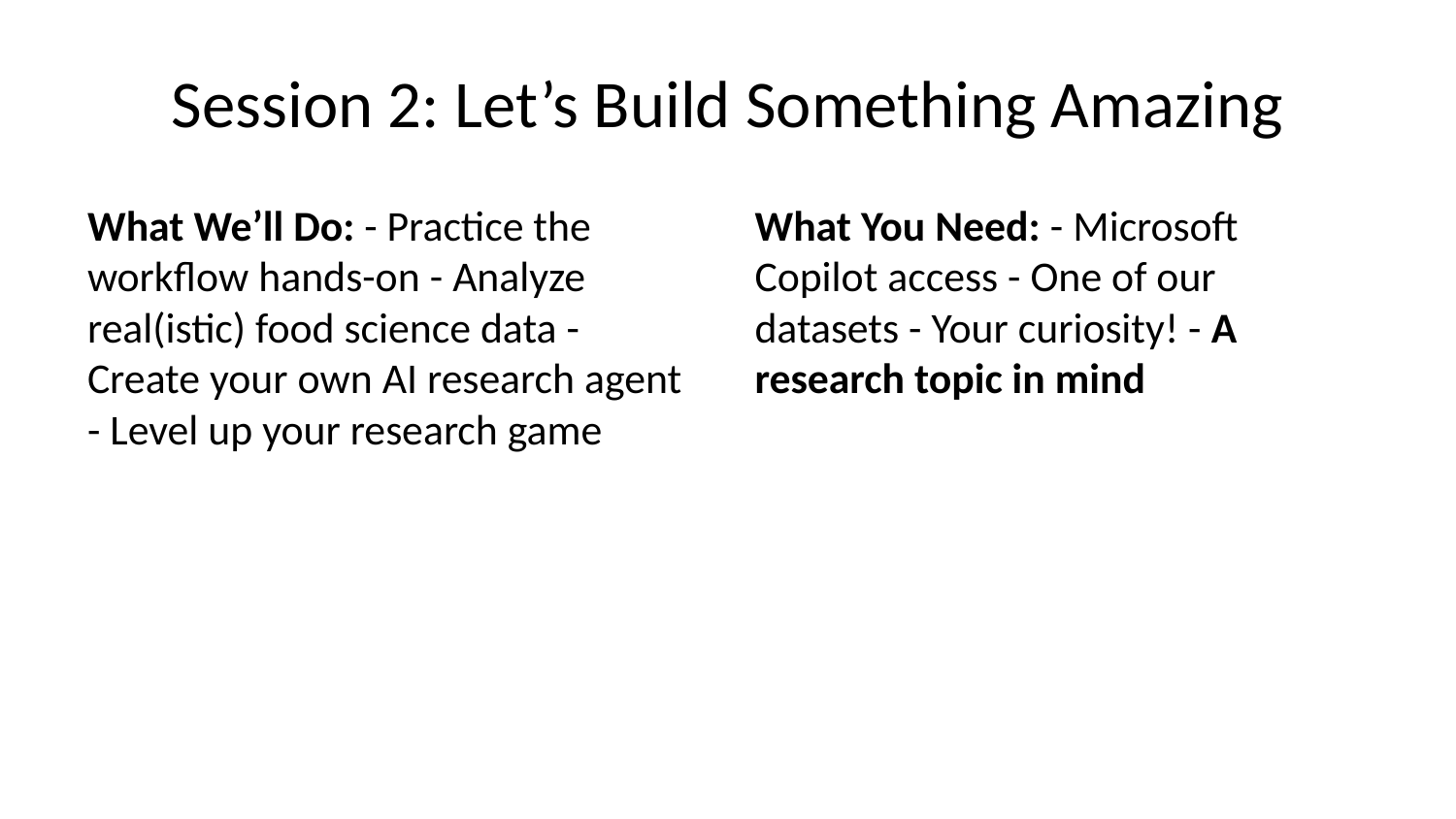

# Session 2: Let’s Build Something Amazing
What We’ll Do: - Practice the workflow hands-on - Analyze real(istic) food science data - Create your own AI research agent - Level up your research game
What You Need: - Microsoft Copilot access - One of our datasets - Your curiosity! - A research topic in mind